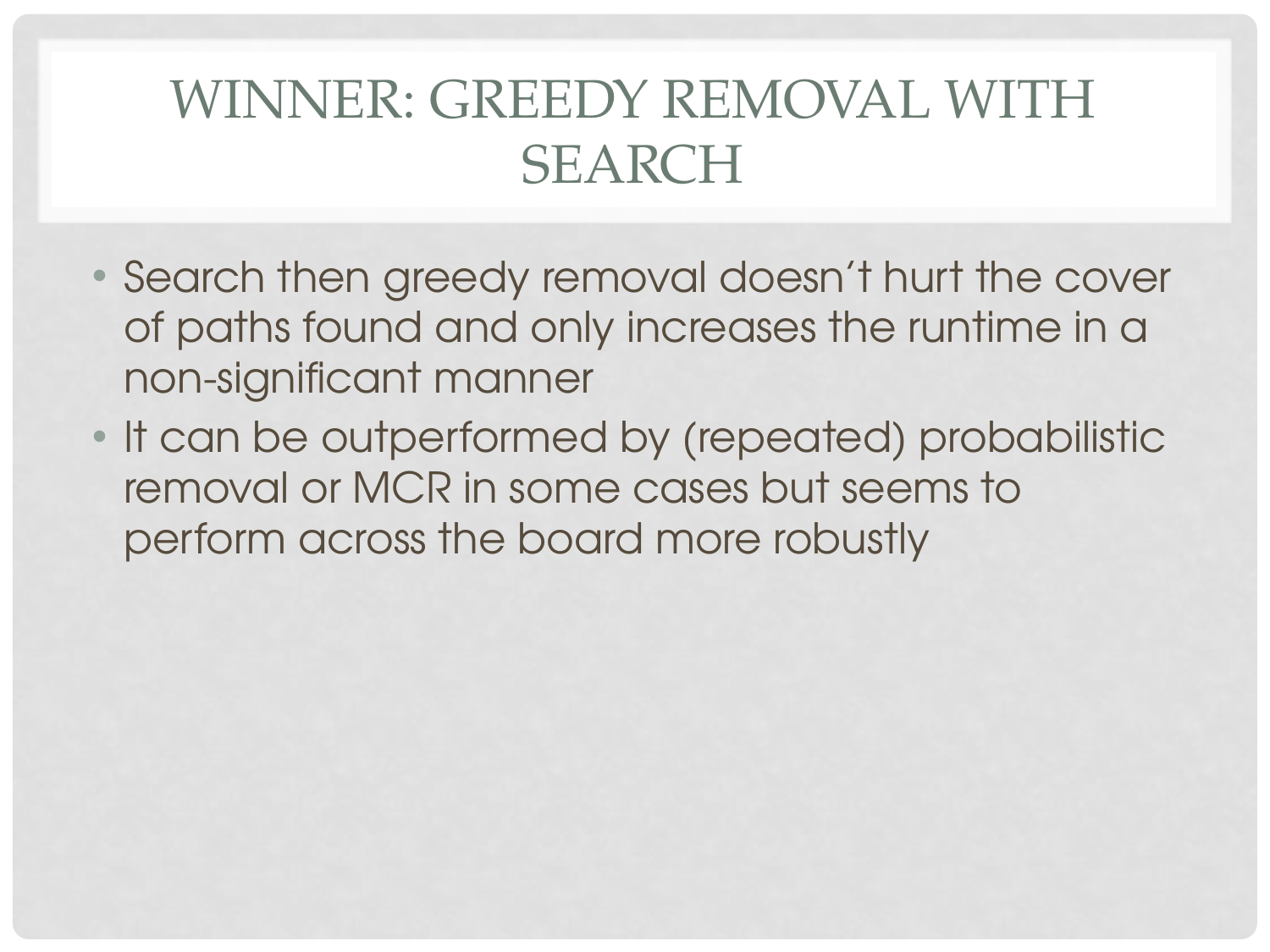

# Winner: Greedy Removal With Search
Search then greedy removal doesn’t hurt the cover of paths found and only increases the runtime in a non-significant manner
It can be outperformed by (repeated) probabilistic removal or MCR in some cases but seems to perform across the board more robustly